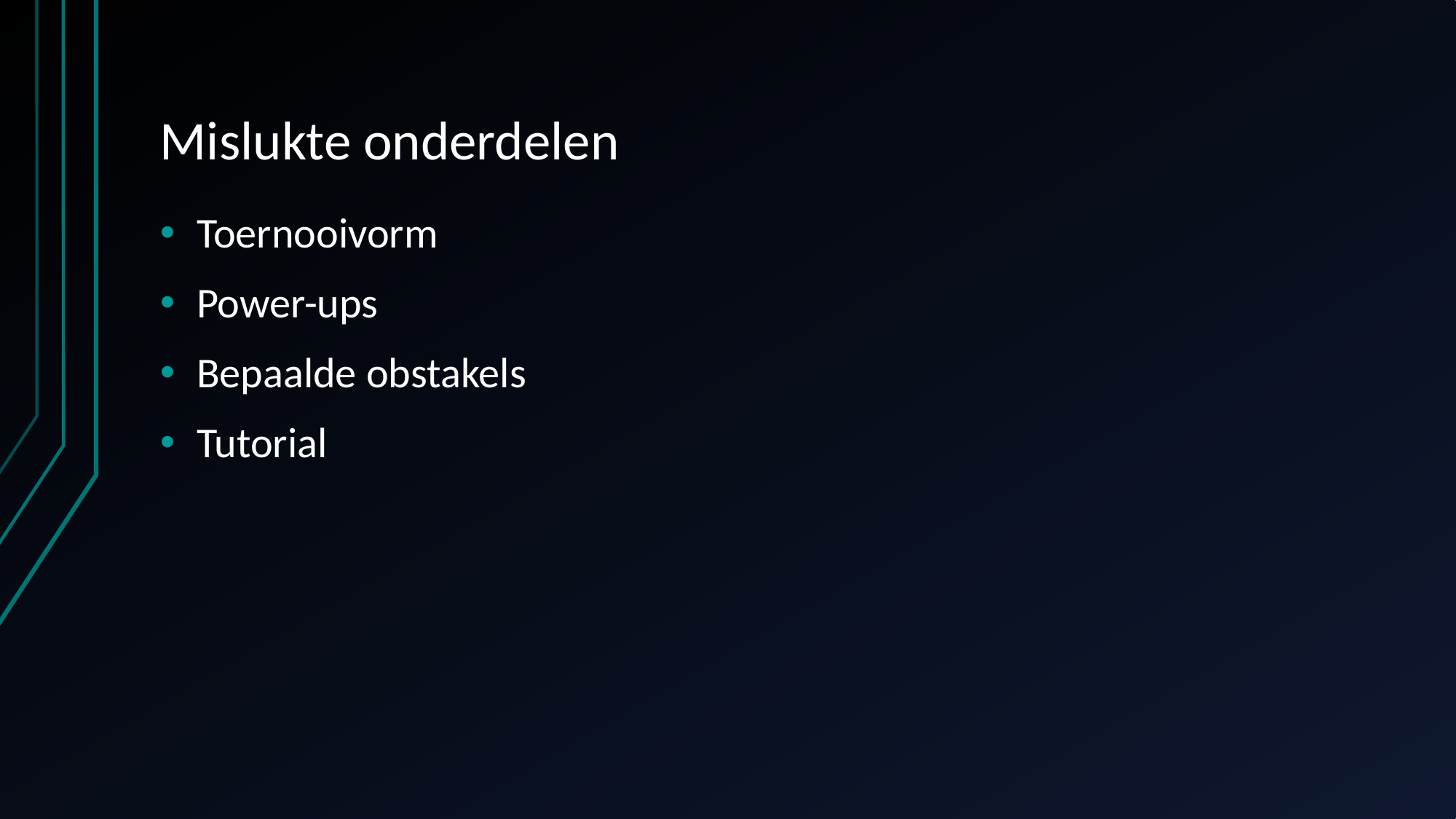

# Mislukte onderdelen
Toernooivorm
Power-ups
Bepaalde obstakels
Tutorial